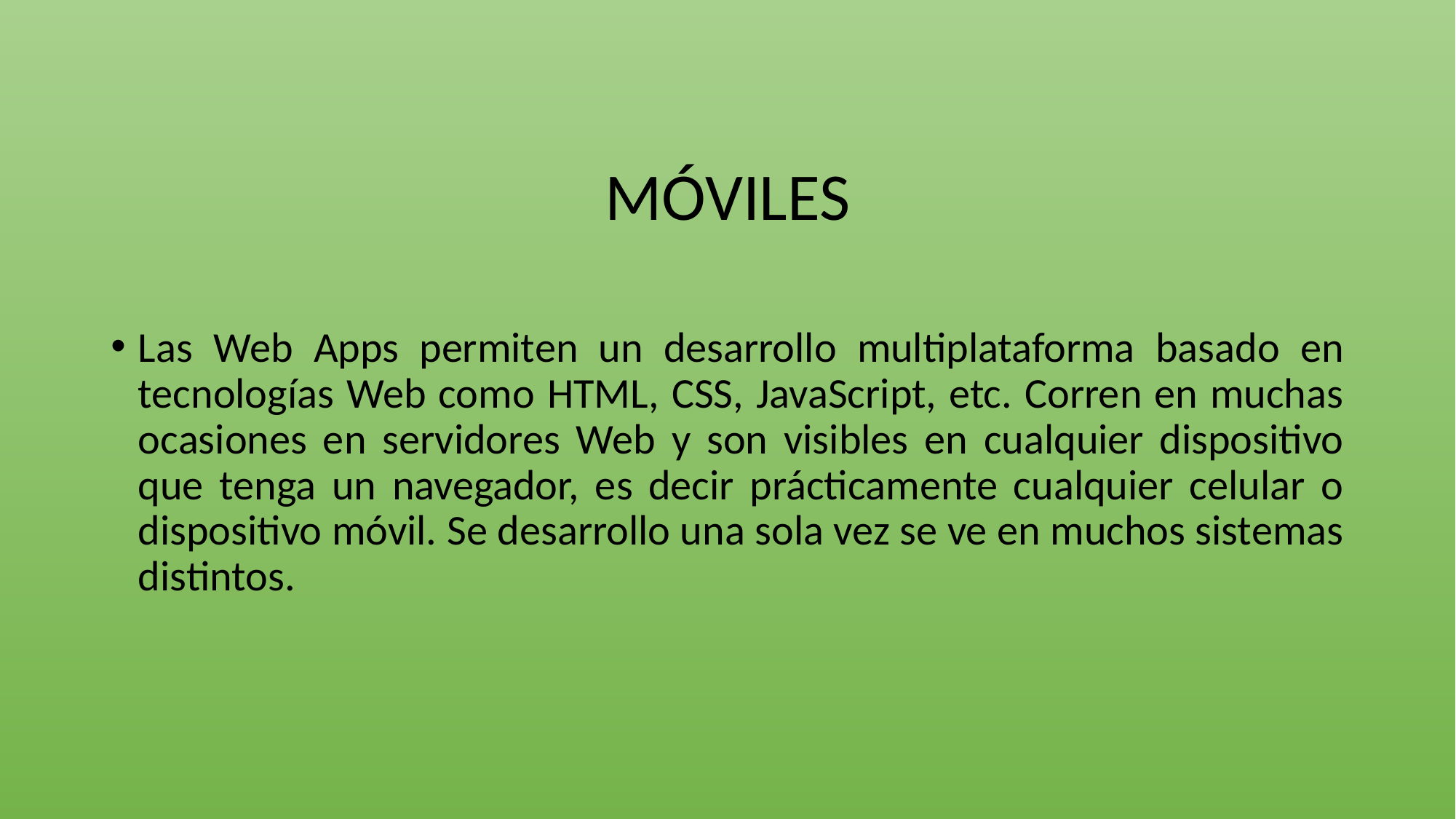

# MÓVILES
Las Web Apps permiten un desarrollo multiplataforma basado en tecnologías Web como HTML, CSS, JavaScript, etc. Corren en muchas ocasiones en servidores Web y son visibles en cualquier dispositivo que tenga un navegador, es decir prácticamente cualquier celular o dispositivo móvil. Se desarrollo una sola vez se ve en muchos sistemas distintos.